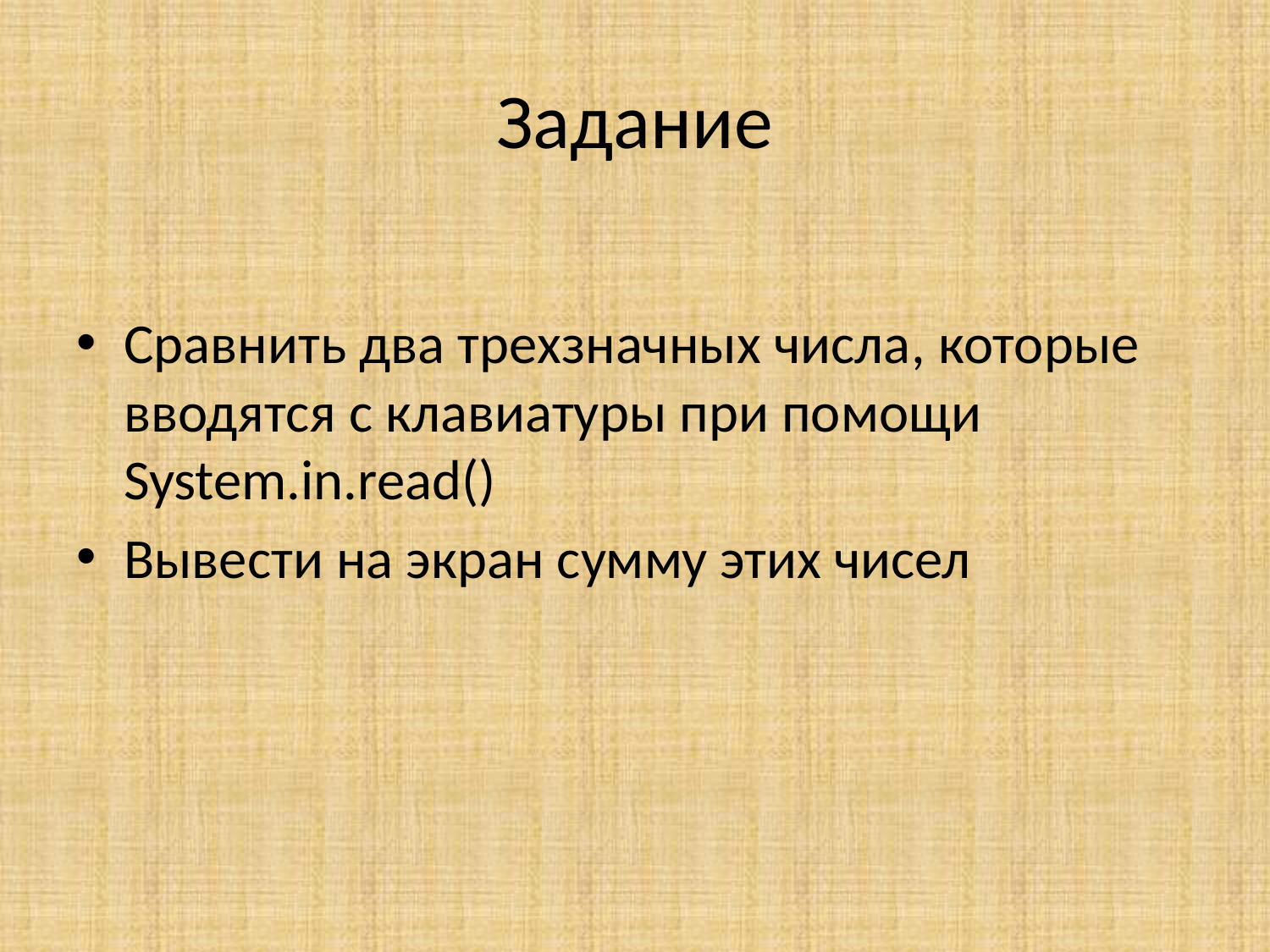

# Задание

Сравнить два трехзначных числа, которые вводятся с клавиатуры при помощи System.in.read()
Вывести на экран сумму этих чисел